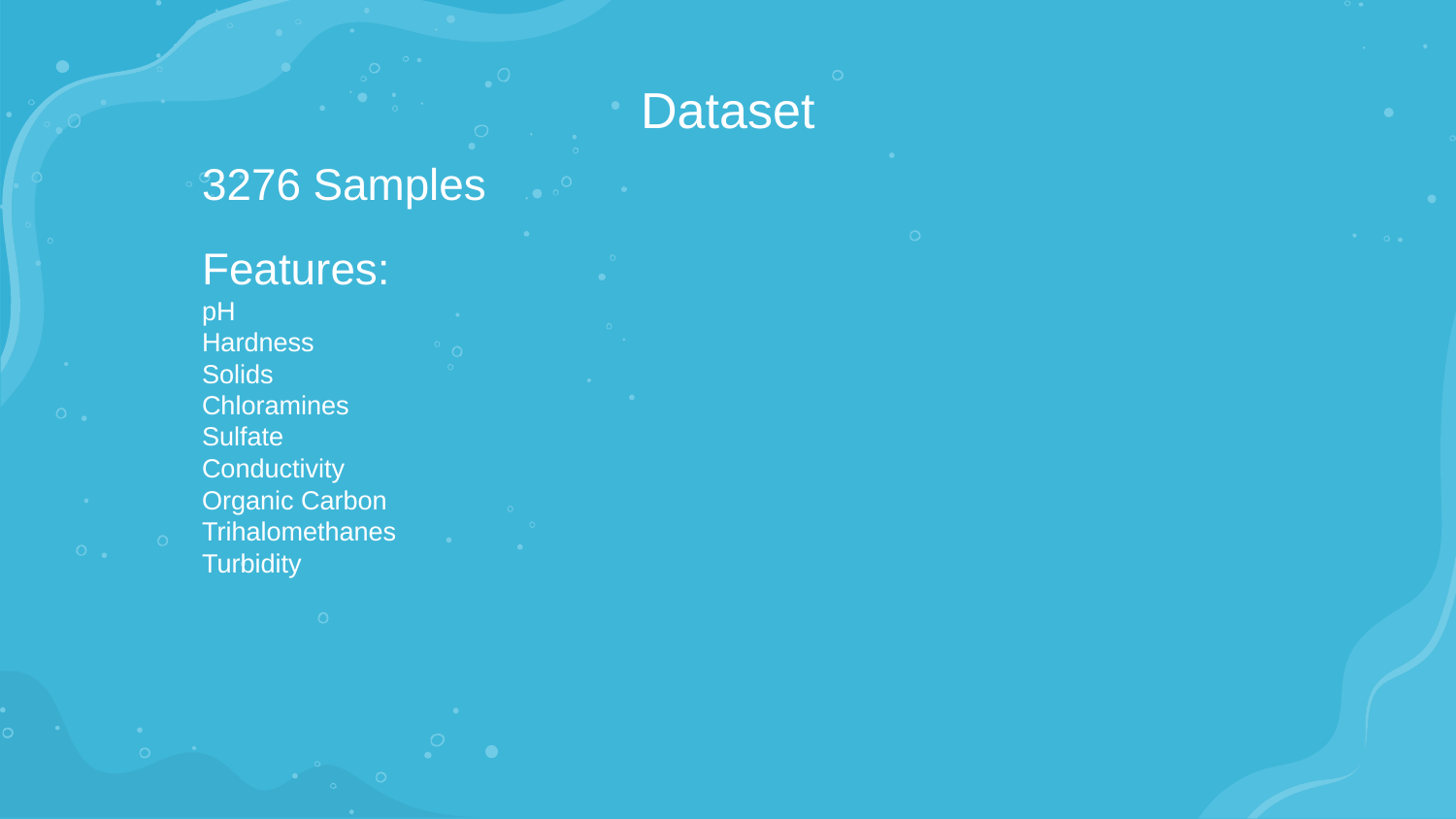

# Dataset
3276 Samples

Features:
pH
Hardness
Solids
Chloramines
Sulfate
Conductivity
Organic Carbon
Trihalomethanes
Turbidity